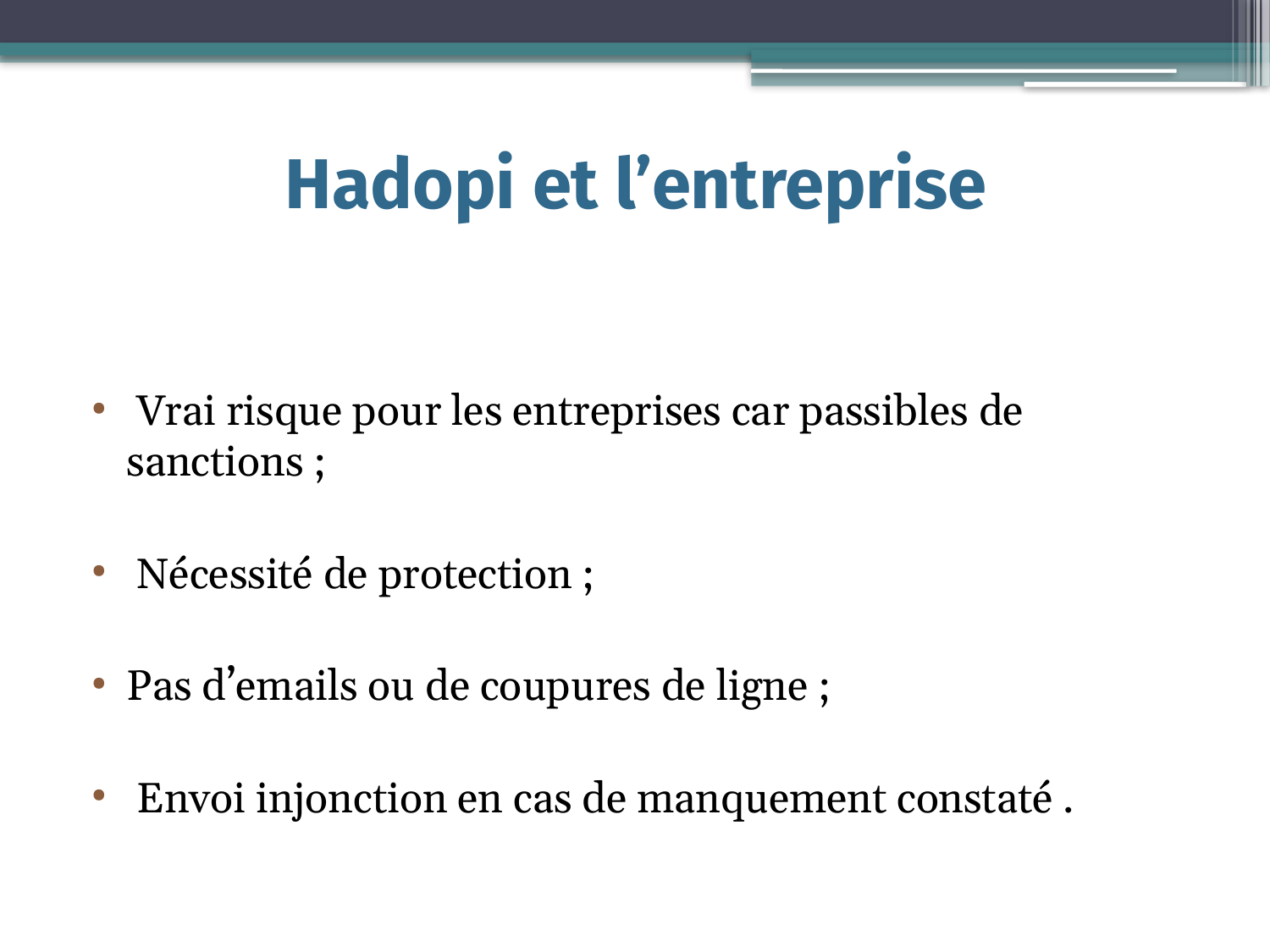

# Hadopi et l’entreprise

 Vrai risque pour les entreprises car passibles de sanctions ;

 Nécessité de protection ;

Pas d’emails ou de coupures de ligne ;

 Envoi injonction en cas de manquement constaté .